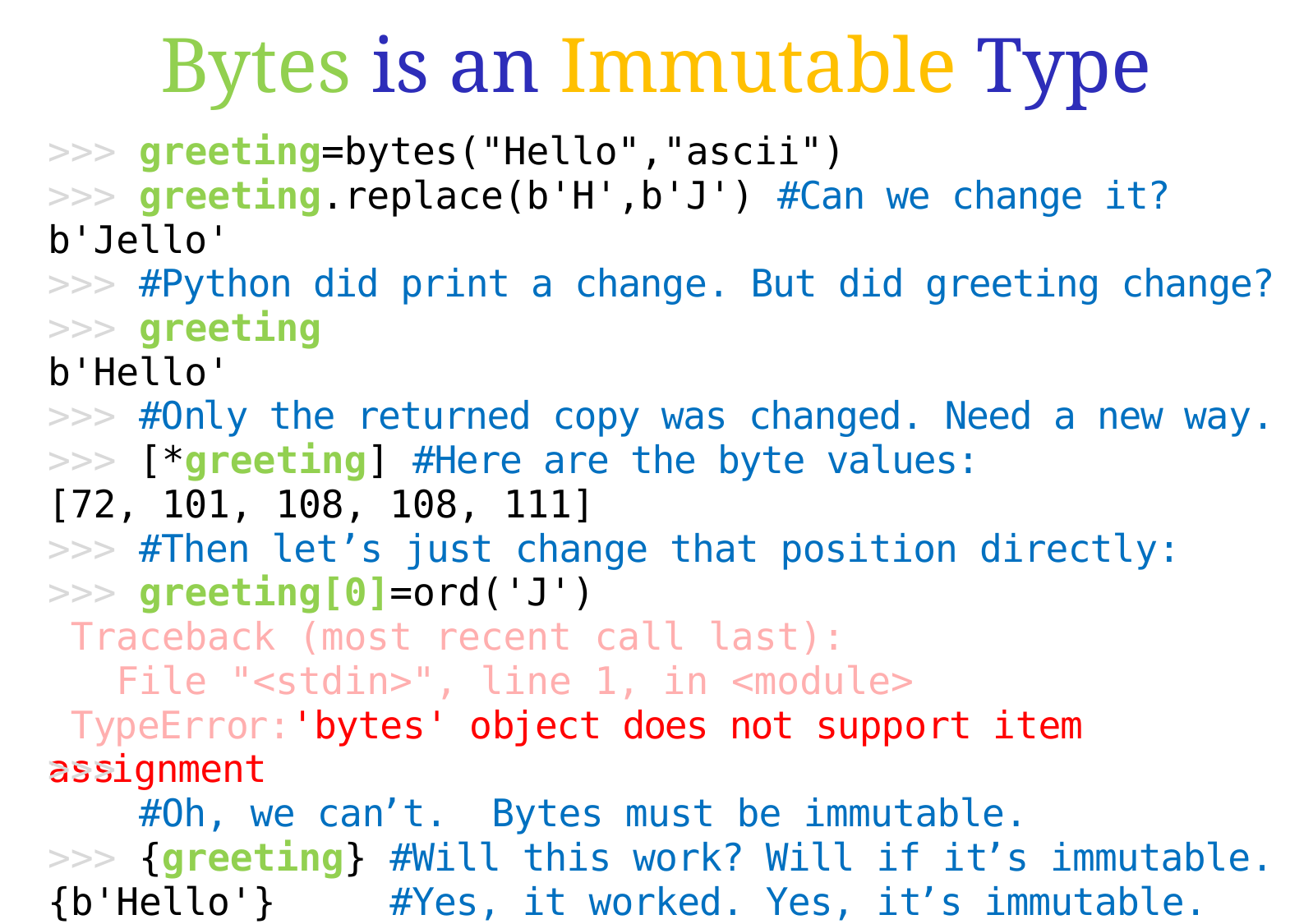

Bytes is an Immutable Type

>>> greeting=bytes("Hello","ascii")
>>> greeting.replace(b'H',b'J') #Can we change it?
b'Jello'
>>> #Python did print a change. But did greeting change?
>>> greeting
b'Hello'
>>> #Only the returned copy was changed. Need a new way.
>>> [*greeting] #Here are the byte values:
[72, 101, 108, 108, 111]
>>> #Then let’s just change that position directly:
>>> greeting[0]=ord('J')
 Traceback (most recent call last):
   File "<stdin>", line 1, in <module>
 TypeError:'bytes' object does not support item assignment
>>> #Oh, we can’t.  Bytes must be immutable.
>>> {greeting} #Will this work? Will if it’s immutable.
{b'Hello'}     #Yes, it worked. Yes, it’s immutable.
>>>

>>>

>>>

>>>

>>>

>>>